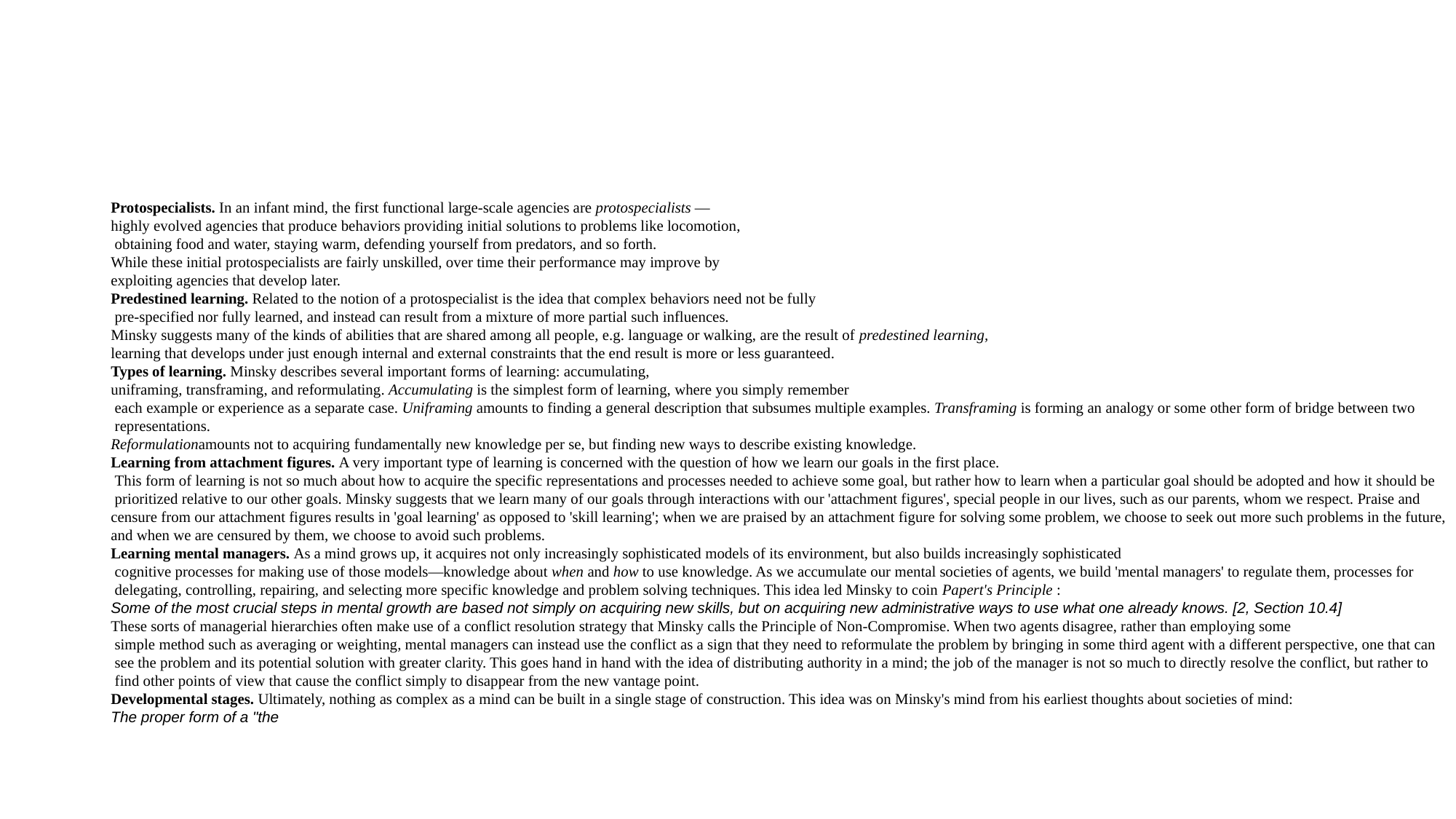

#
Protospecialists. In an infant mind, the first functional large-scale agencies are protospecialists —
highly evolved agencies that produce behaviors providing initial solutions to problems like locomotion,
 obtaining food and water, staying warm, defending yourself from predators, and so forth.
While these initial protospecialists are fairly unskilled, over time their performance may improve by
exploiting agencies that develop later.
Predestined learning. Related to the notion of a protospecialist is the idea that complex behaviors need not be fully
 pre-specified nor fully learned, and instead can result from a mixture of more partial such influences.
Minsky suggests many of the kinds of abilities that are shared among all people, e.g. language or walking, are the result of predestined learning,
learning that develops under just enough internal and external constraints that the end result is more or less guaranteed.
Types of learning. Minsky describes several important forms of learning: accumulating,
uniframing, transframing, and reformulating. Accumulating is the simplest form of learning, where you simply remember
 each example or experience as a separate case. Uniframing amounts to finding a general description that subsumes multiple examples. Transframing is forming an analogy or some other form of bridge between two
 representations.
Reformulationamounts not to acquiring fundamentally new knowledge per se, but finding new ways to describe existing knowledge.
Learning from attachment figures. A very important type of learning is concerned with the question of how we learn our goals in the first place.
 This form of learning is not so much about how to acquire the specific representations and processes needed to achieve some goal, but rather how to learn when a particular goal should be adopted and how it should be
 prioritized relative to our other goals. Minsky suggests that we learn many of our goals through interactions with our 'attachment figures', special people in our lives, such as our parents, whom we respect. Praise and
censure from our attachment figures results in 'goal learning' as opposed to 'skill learning'; when we are praised by an attachment figure for solving some problem, we choose to seek out more such problems in the future,
and when we are censured by them, we choose to avoid such problems.
Learning mental managers. As a mind grows up, it acquires not only increasingly sophisticated models of its environment, but also builds increasingly sophisticated
 cognitive processes for making use of those models—knowledge about when and how to use knowledge. As we accumulate our mental societies of agents, we build 'mental managers' to regulate them, processes for
 delegating, controlling, repairing, and selecting more specific knowledge and problem solving techniques. This idea led Minsky to coin Papert's Principle :
Some of the most crucial steps in mental growth are based not simply on acquiring new skills, but on acquiring new administrative ways to use what one already knows. [2, Section 10.4]
These sorts of managerial hierarchies often make use of a conflict resolution strategy that Minsky calls the Principle of Non-Compromise. When two agents disagree, rather than employing some
 simple method such as averaging or weighting, mental managers can instead use the conflict as a sign that they need to reformulate the problem by bringing in some third agent with a different perspective, one that can
 see the problem and its potential solution with greater clarity. This goes hand in hand with the idea of distributing authority in a mind; the job of the manager is not so much to directly resolve the conflict, but rather to
 find other points of view that cause the conflict simply to disappear from the new vantage point.
Developmental stages. Ultimately, nothing as complex as a mind can be built in a single stage of construction. This idea was on Minsky's mind from his earliest thoughts about societies of mind:
The proper form of a "the